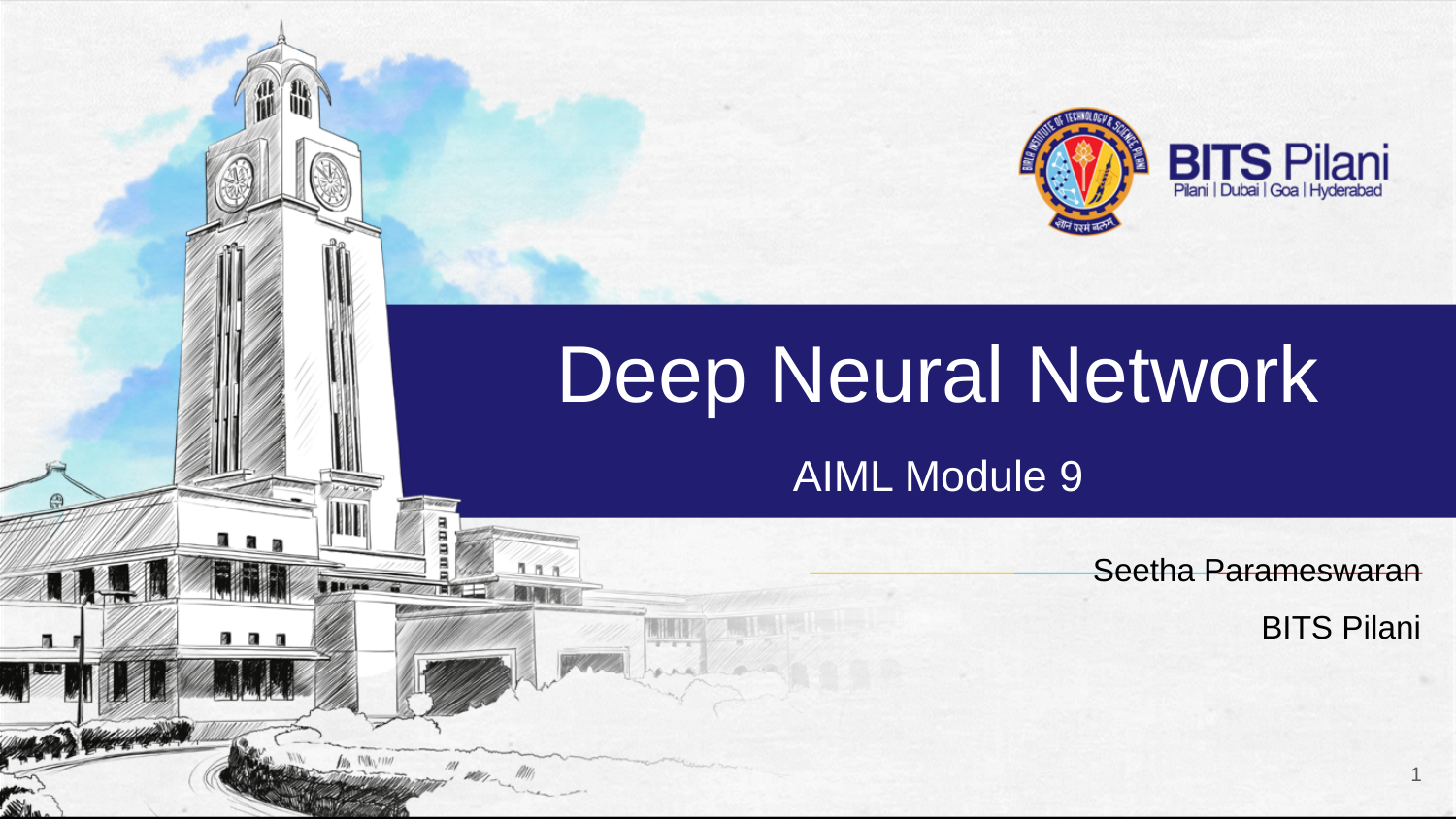

# Deep Neural Network
AIML Module 9
Seetha Parameswaran
BITS Pilani
1